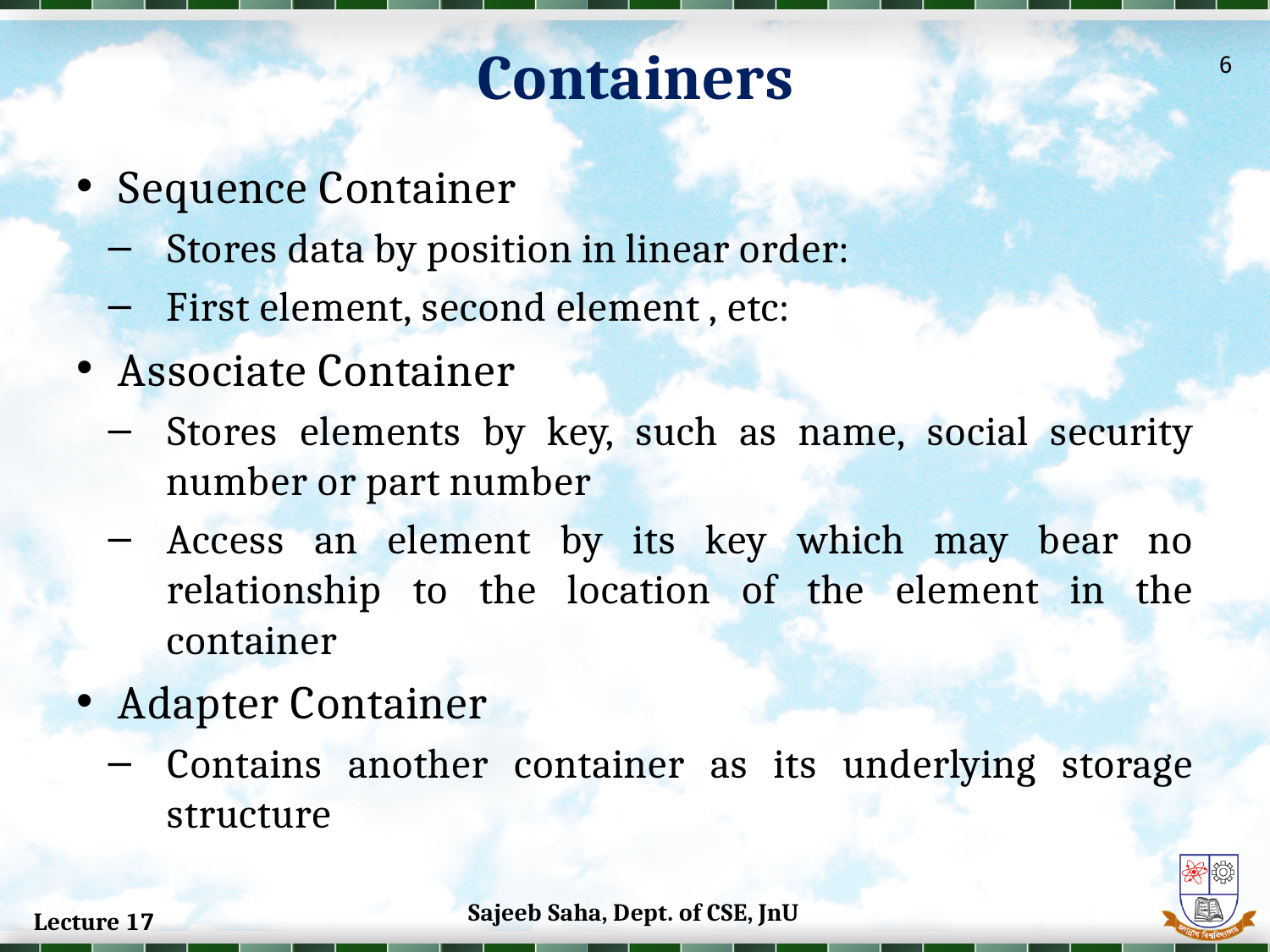

Containers
6
Sequence Container
Stores data by position in linear order:
First element, second element , etc:
Associate Container
Stores elements by key, such as name, social security number or part number
Access an element by its key which may bear no relationship to the location of the element in the container
Adapter Container
Contains another container as its underlying storage structure

Sajeeb Saha, Dept. of CSE, JnU